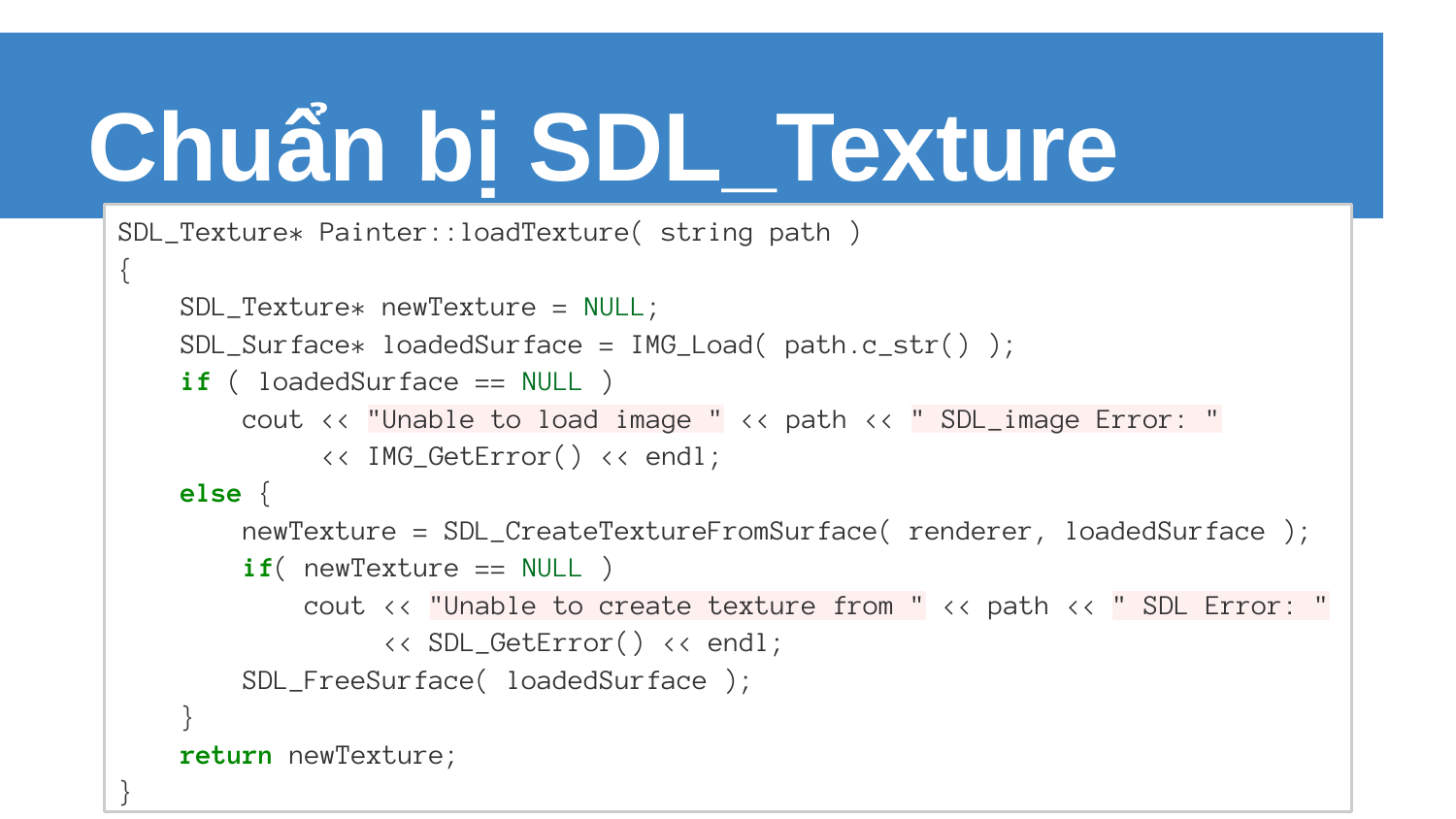

# Chuẩn bị SDL_Texture
SDL_Texture* Painter::loadTexture( string path )
{
    SDL_Texture* newTexture = NULL;
    SDL_Surface* loadedSurface = IMG_Load( path.c_str() );
    if ( loadedSurface == NULL )
        cout << "Unable to load image " << path << " SDL_image Error: "
             << IMG_GetError() << endl;
    else {
        newTexture = SDL_CreateTextureFromSurface( renderer, loadedSurface );
        if( newTexture == NULL )
            cout << "Unable to create texture from " << path << " SDL Error: "
                 << SDL_GetError() << endl;
        SDL_FreeSurface( loadedSurface );
    }
    return newTexture;
}